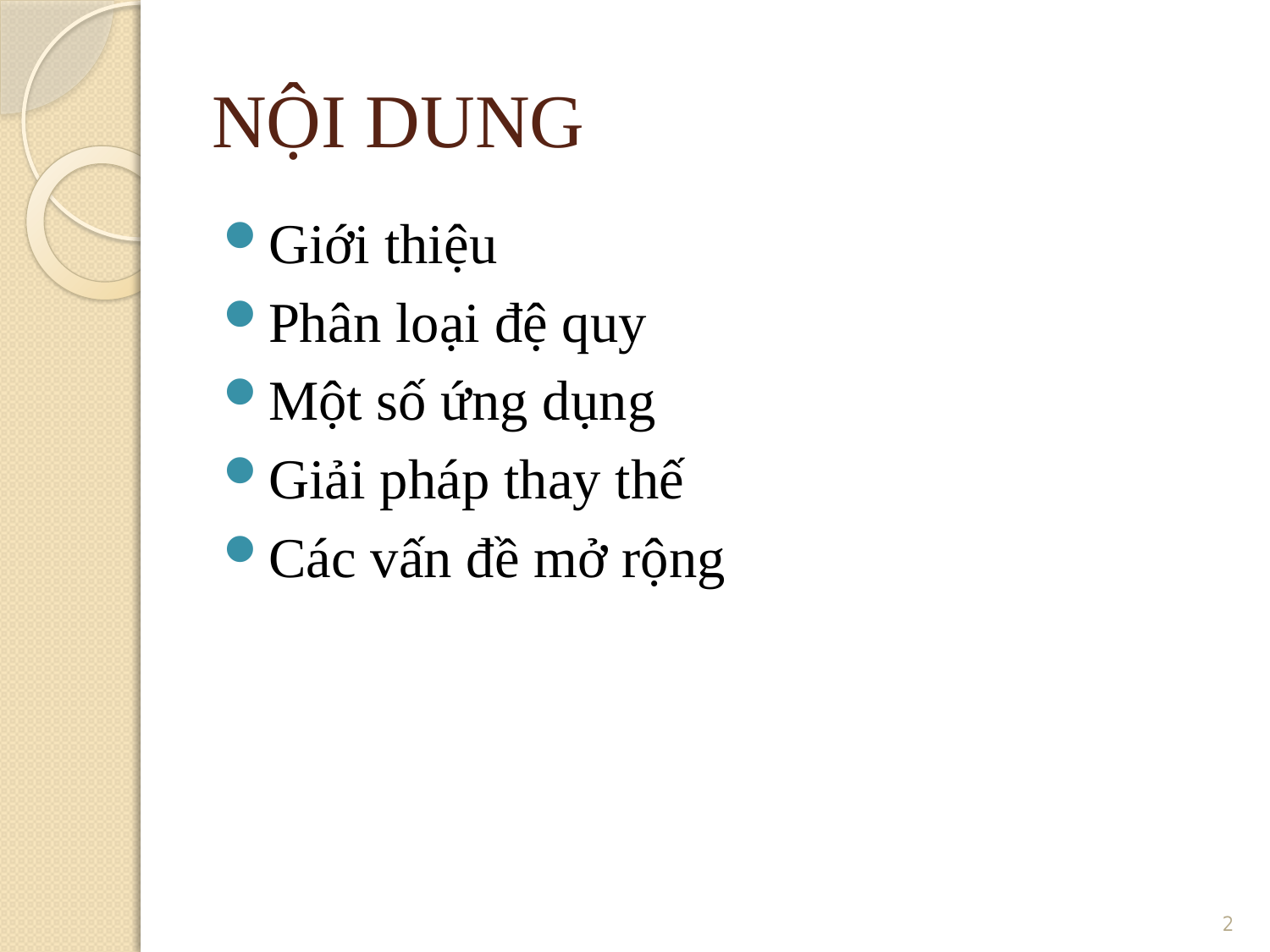

NỘI DUNG
Giới thiệu
Phân loại đệ quy
Một số ứng dụng
Giải pháp thay thế
Các vấn đề mở rộng
2